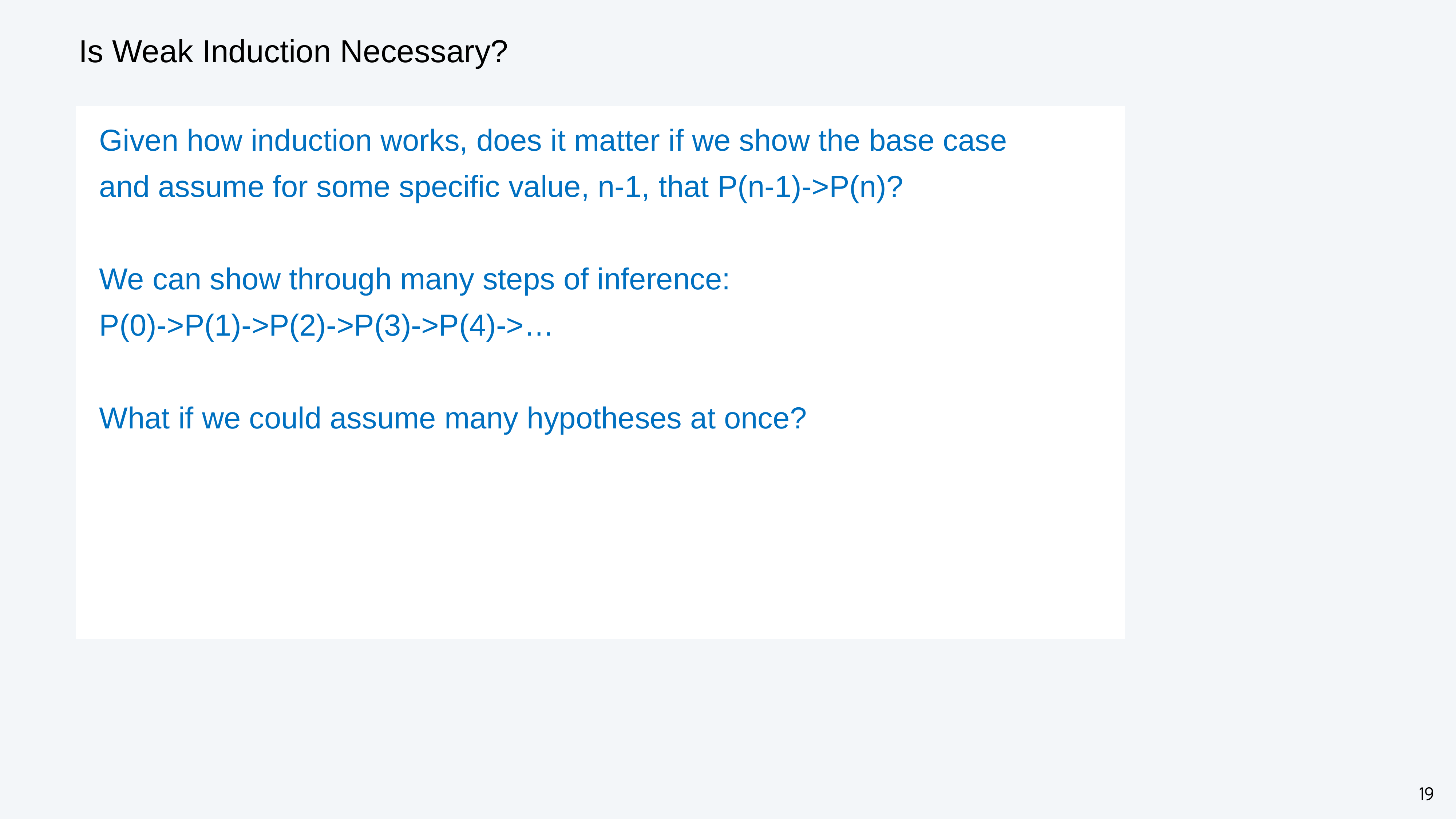

# Is Weak Induction Necessary?
Given how induction works, does it matter if we show the base case
and assume for some specific value, n-1, that P(n-1)->P(n)?

We can show through many steps of inference:
P(0)->P(1)->P(2)->P(3)->P(4)->…

What if we could assume many hypotheses at once?

19